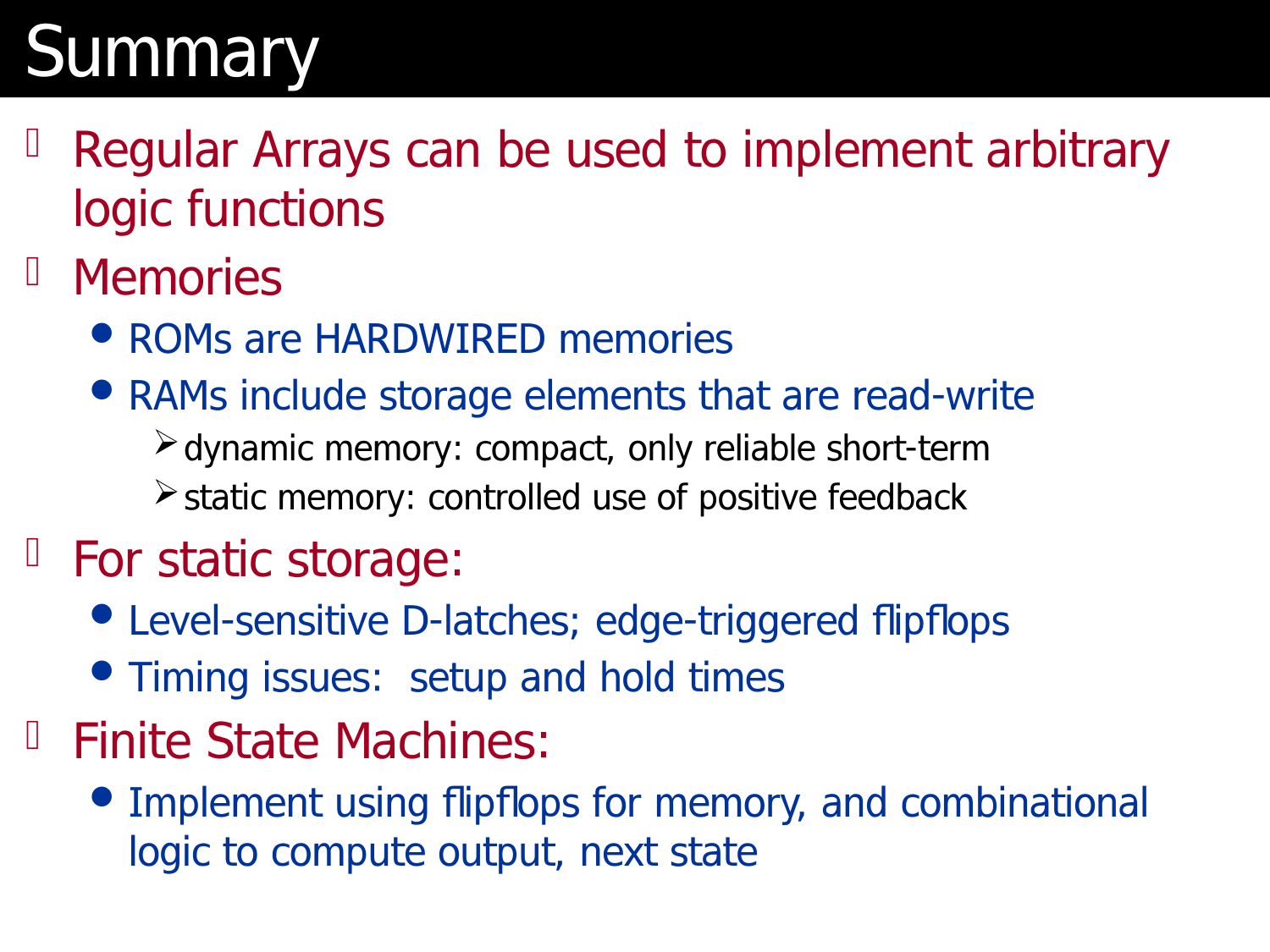

# Summary
Regular Arrays can be used to implement arbitrary logic functions
Memories
ROMs are HARDWIRED memories
RAMs include storage elements that are read-write
dynamic memory: compact, only reliable short-term
static memory: controlled use of positive feedback
For static storage:
Level-sensitive D-latches; edge-triggered flipflops
Timing issues:  setup and hold times
Finite State Machines:
Implement using flipflops for memory, and combinational logic to compute output, next state